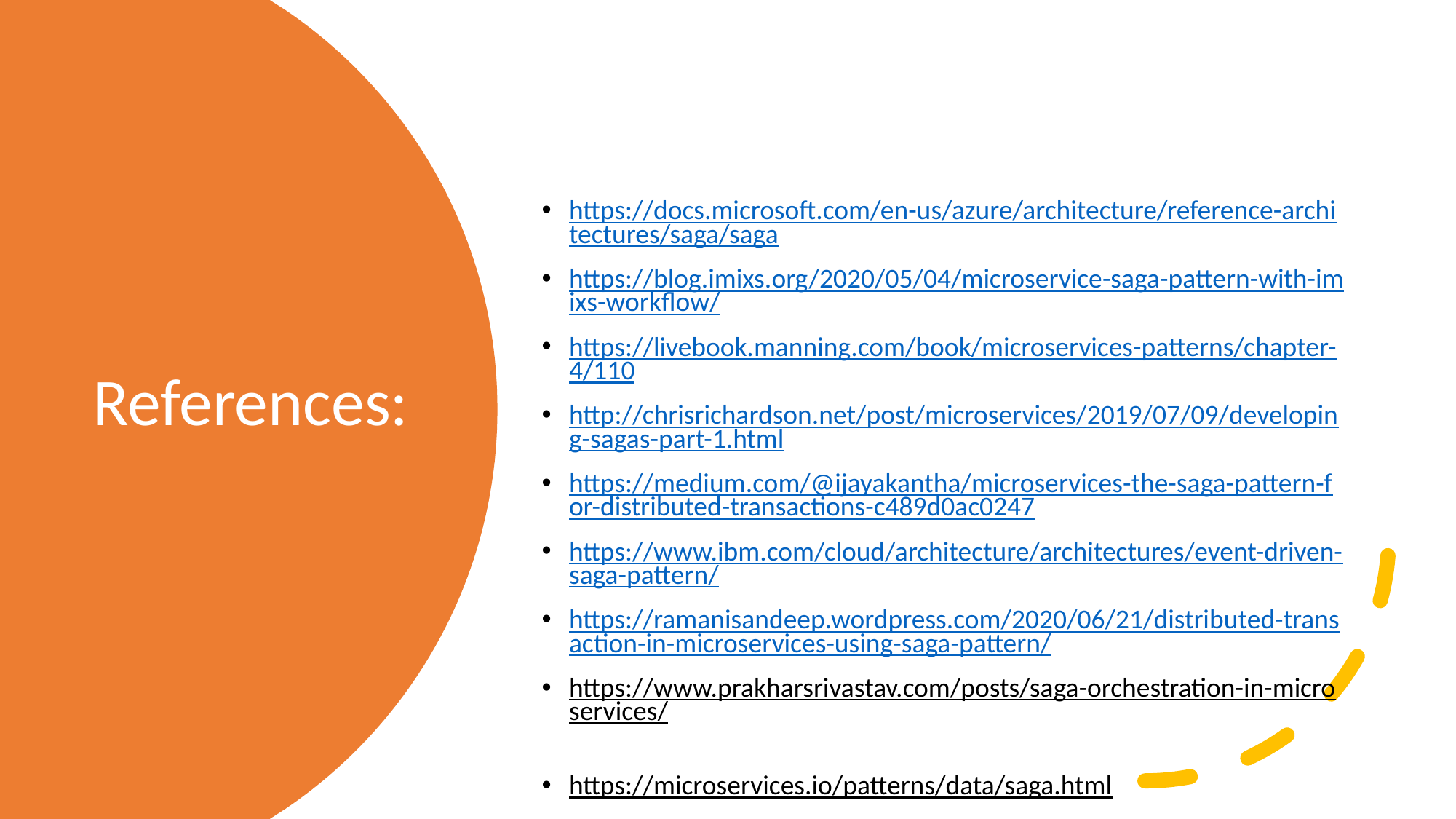

https://docs.microsoft.com/en-us/azure/architecture/reference-architectures/saga/saga
https://blog.imixs.org/2020/05/04/microservice-saga-pattern-with-imixs-workflow/
https://livebook.manning.com/book/microservices-patterns/chapter-4/110
http://chrisrichardson.net/post/microservices/2019/07/09/developing-sagas-part-1.html
https://medium.com/@ijayakantha/microservices-the-saga-pattern-for-distributed-transactions-c489d0ac0247
https://www.ibm.com/cloud/architecture/architectures/event-driven-saga-pattern/
https://ramanisandeep.wordpress.com/2020/06/21/distributed-transaction-in-microservices-using-saga-pattern/
https://www.prakharsrivastav.com/posts/saga-orchestration-in-microservices/
https://microservices.io/patterns/data/saga.html
# References: